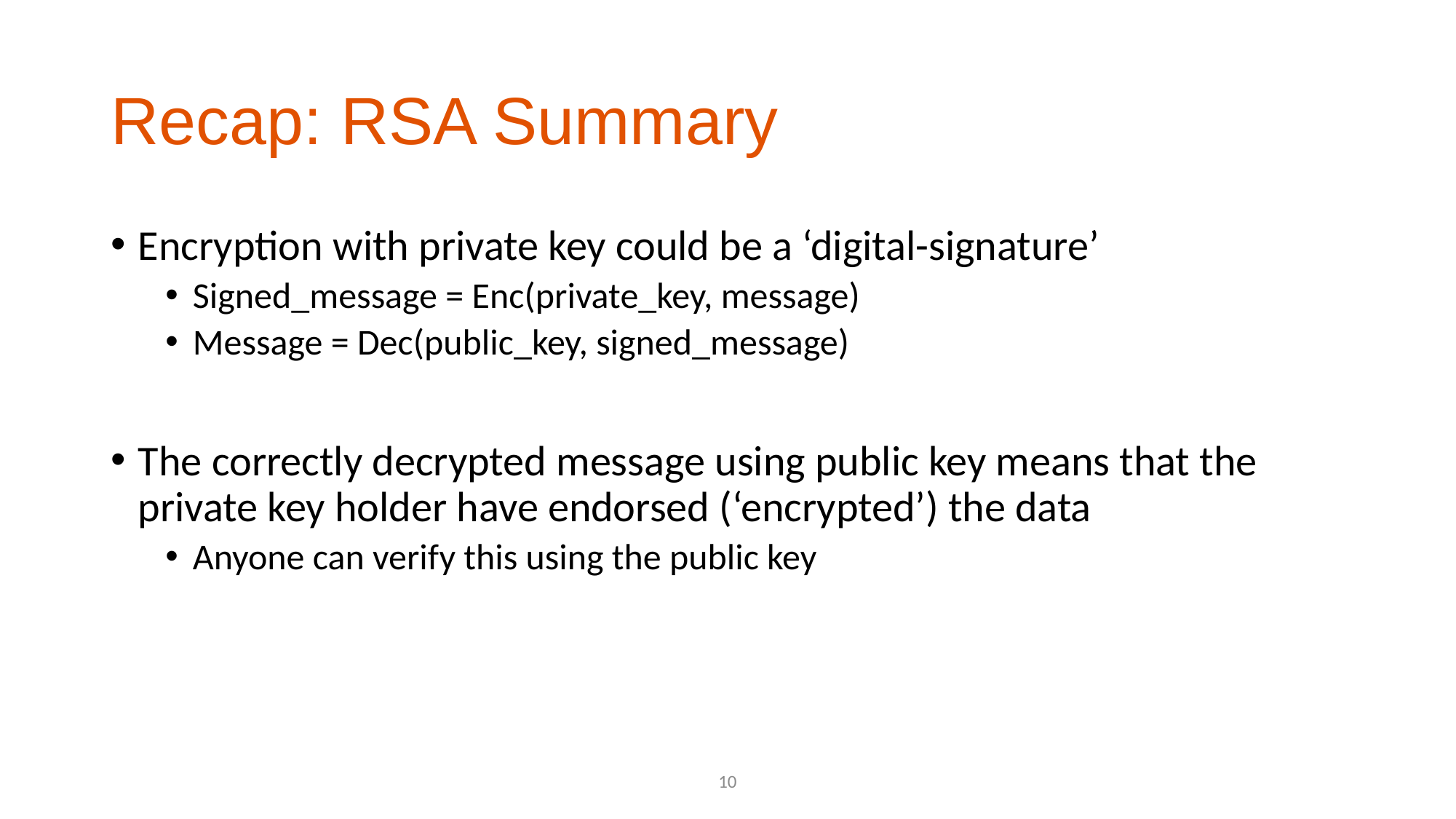

# Recap: RSA Summary
Encryption with private key could be a ‘digital-signature’
Signed_message = Enc(private_key, message)
Message = Dec(public_key, signed_message)

The correctly decrypted message using public key means that the private key holder have endorsed (‘encrypted’) the data
Anyone can verify this using the public key

10